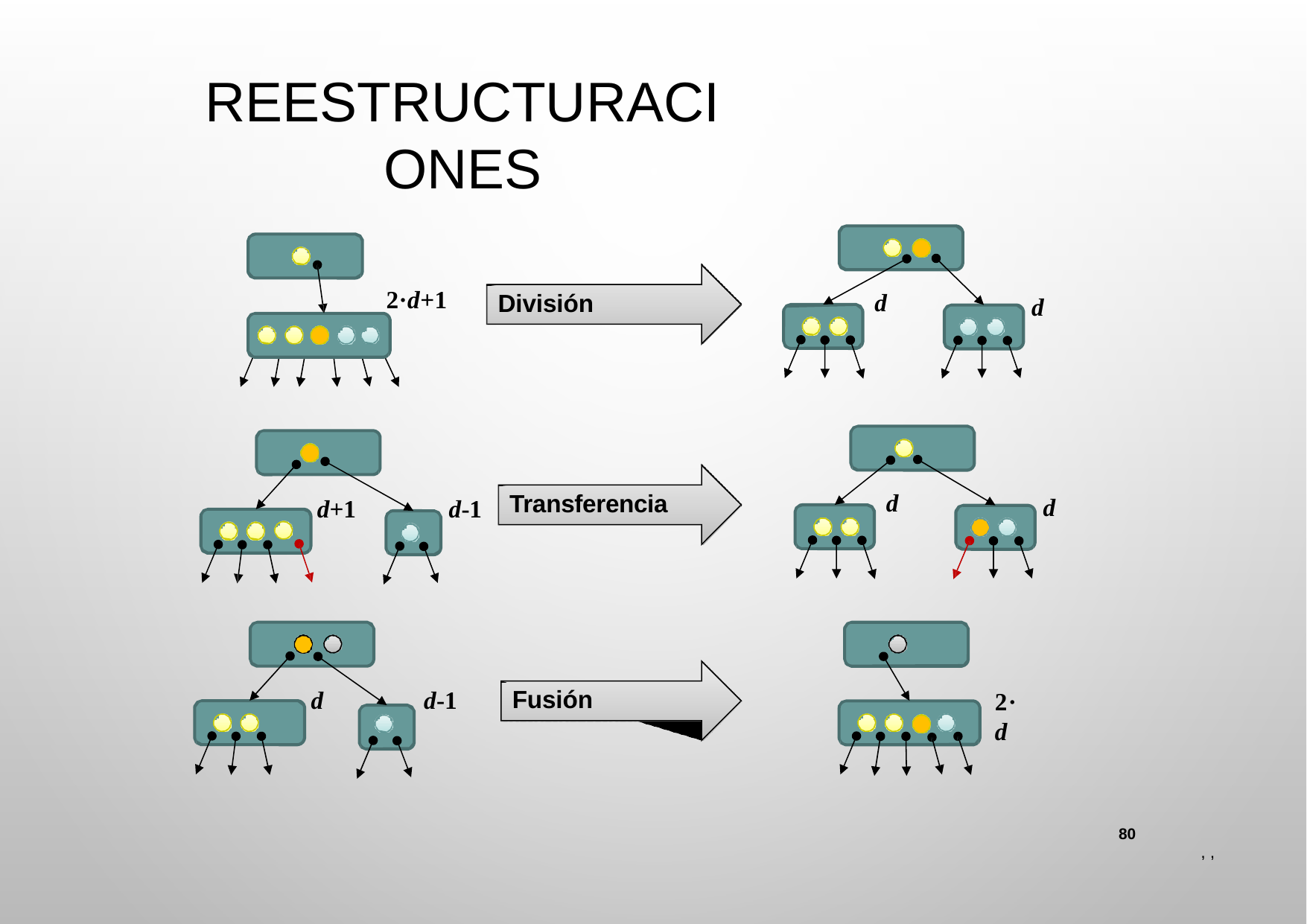

# Reestructuraciones

2·d+1
d
División
d

d
Transferencia
d
d+1
d-1

Fusión
d
d-1
2·d
80

 , ,